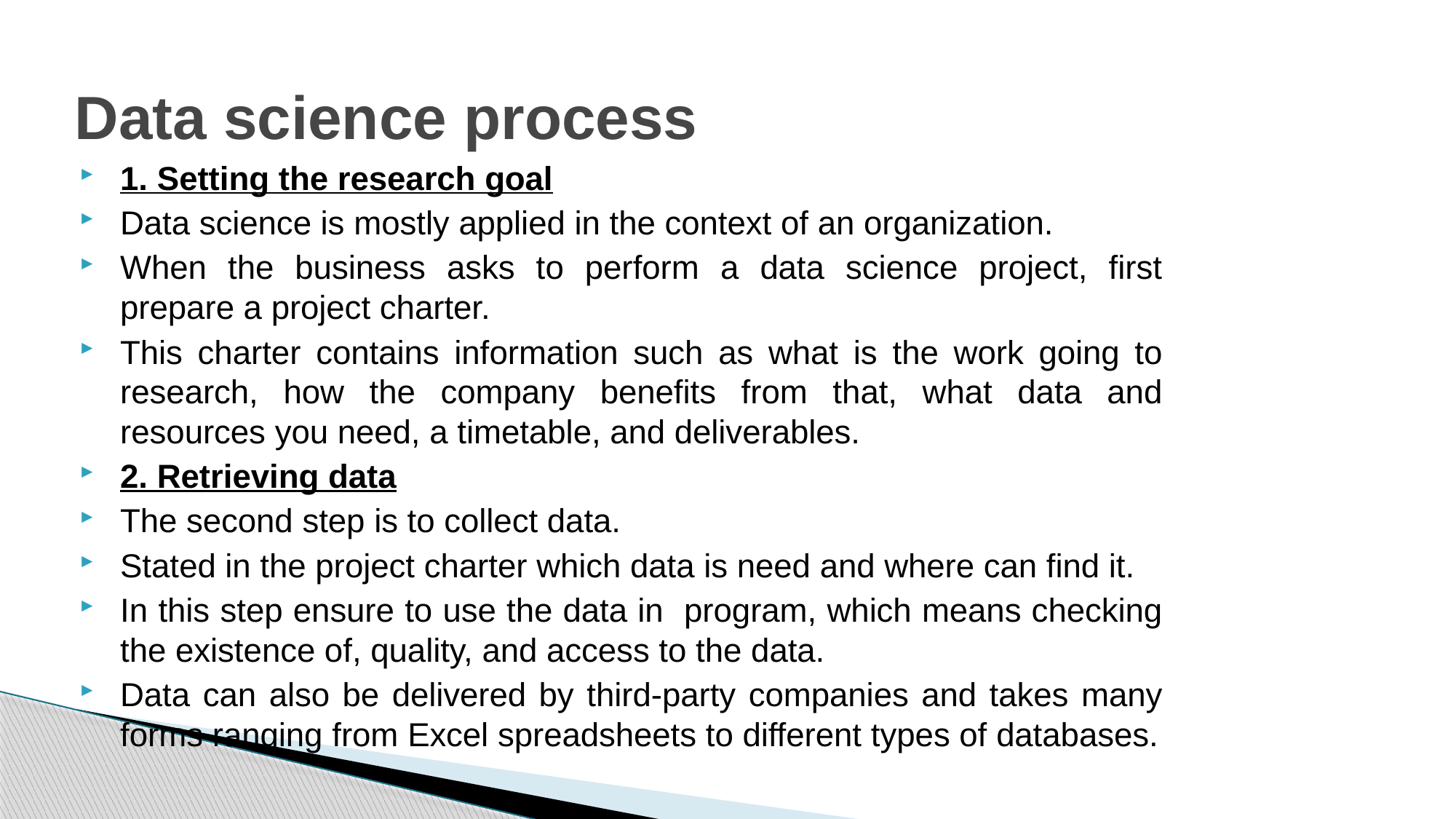

# Data science process
1. Setting the research goal
Data science is mostly applied in the context of an organization.
When the business asks to perform a data science project, first prepare a project charter.
This charter contains information such as what is the work going to research, how the company benefits from that, what data and resources you need, a timetable, and deliverables.
2. Retrieving data
The second step is to collect data.
Stated in the project charter which data is need and where can find it.
In this step ensure to use the data in  program, which means checking the existence of, quality, and access to the data.
Data can also be delivered by third-party companies and takes many forms ranging from Excel spreadsheets to different types of databases.